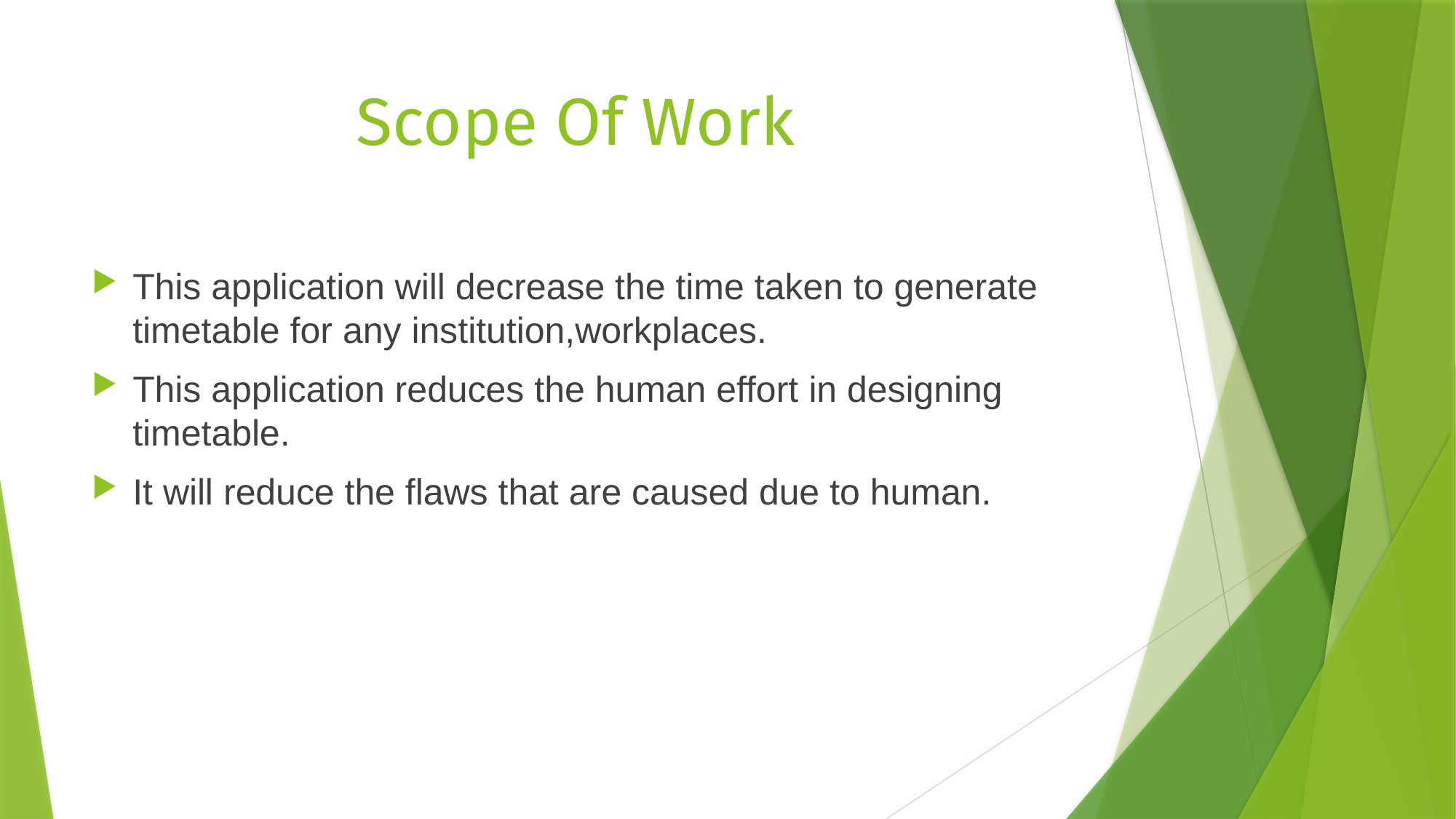

# Scope Of Work
This application will decrease the time taken to generate timetable for any institution,workplaces.
This application reduces the human effort in designing timetable.
It will reduce the flaws that are caused due to human.